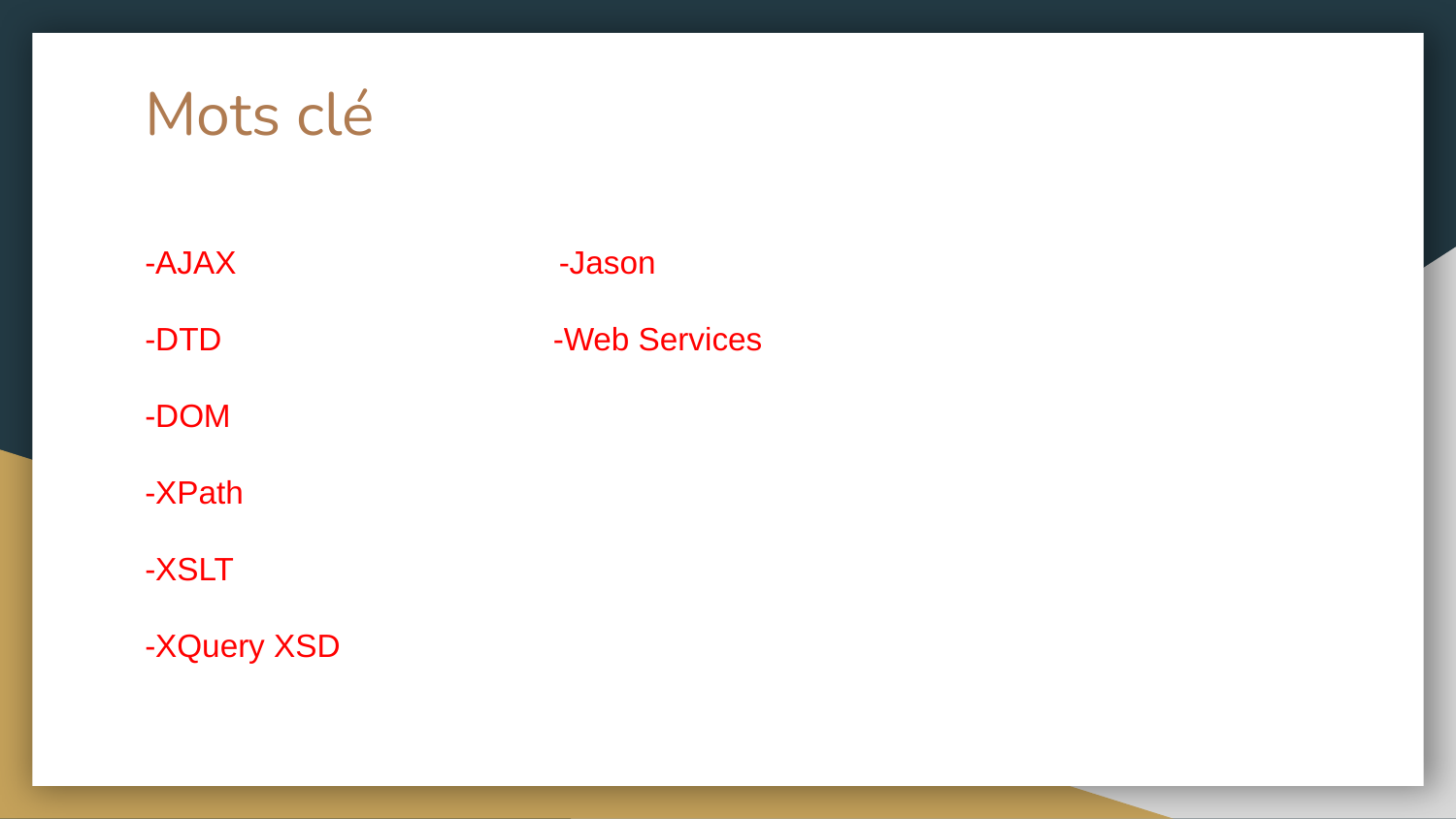

# Mots clé
-AJAX                                    -Jason
-DTD                                     -Web Services
-DOM
-XPath
-XSLT
-XQuery XSD